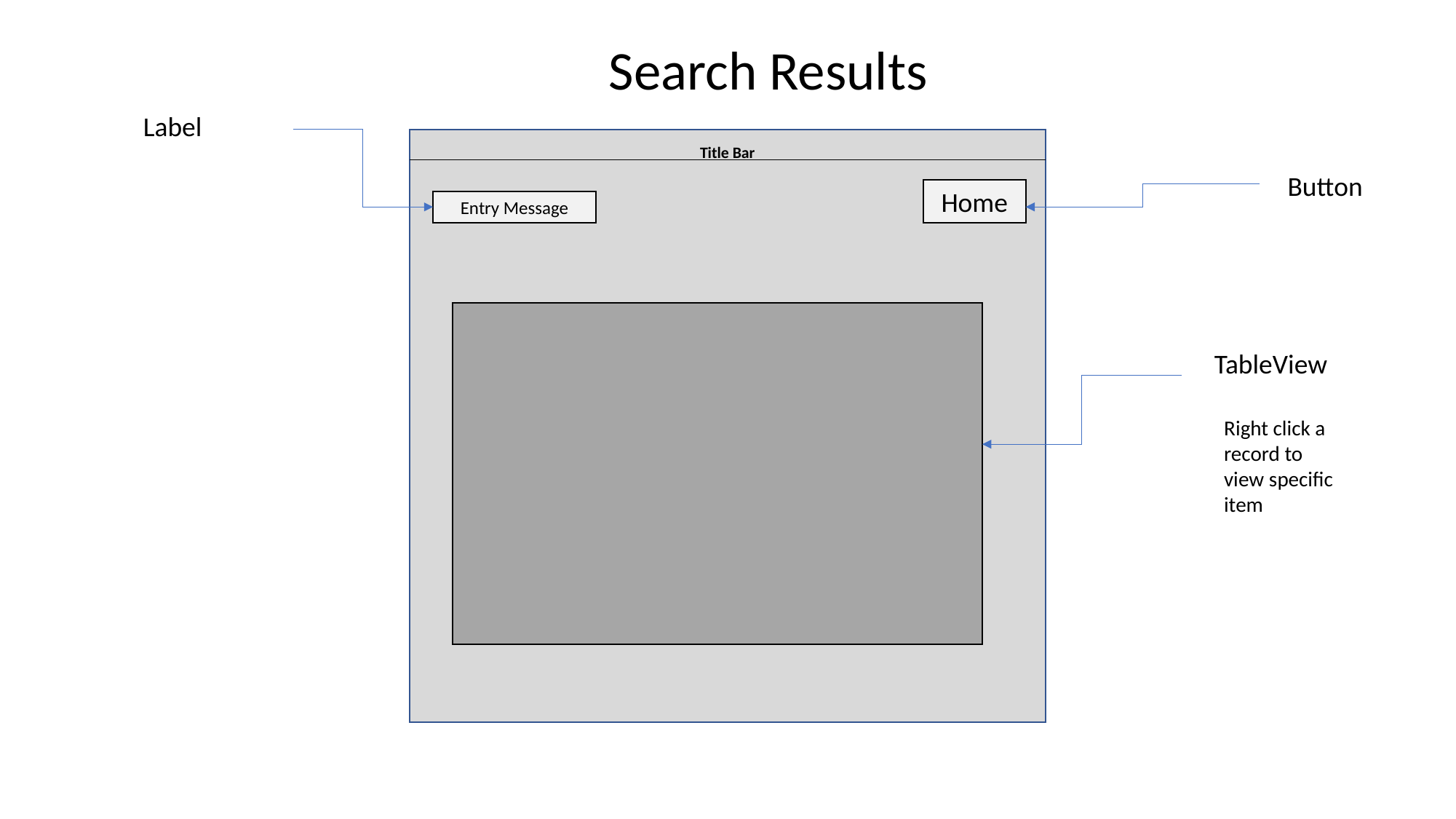

# Search Results
Label

Title Bar
Button
Home
Entry Message

TableView
Right click a record to view specific item